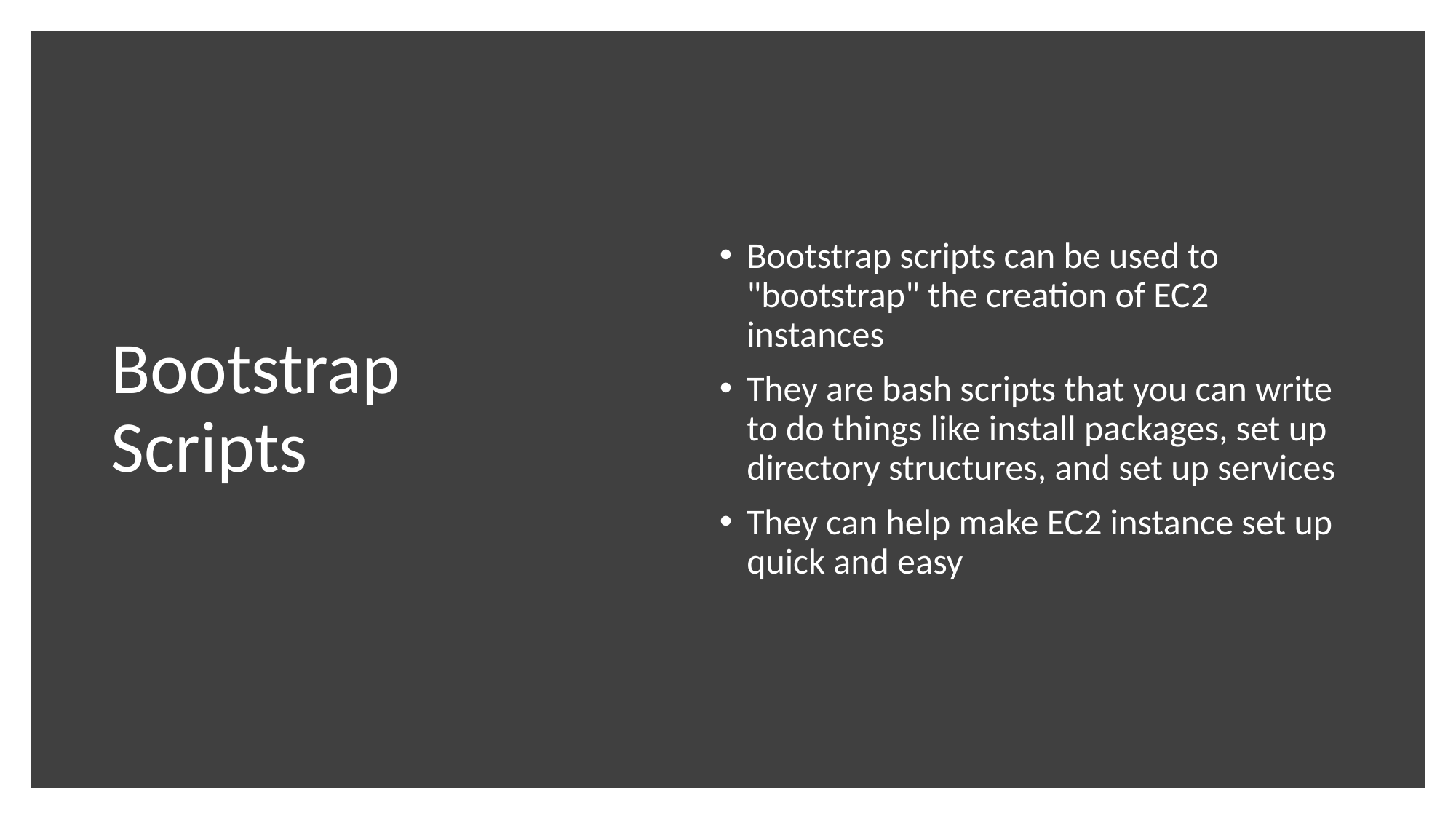

# Bootstrap Scripts
Bootstrap scripts can be used to "bootstrap" the creation of EC2 instances
They are bash scripts that you can write to do things like install packages, set up directory structures, and set up services
They can help make EC2 instance set up quick and easy